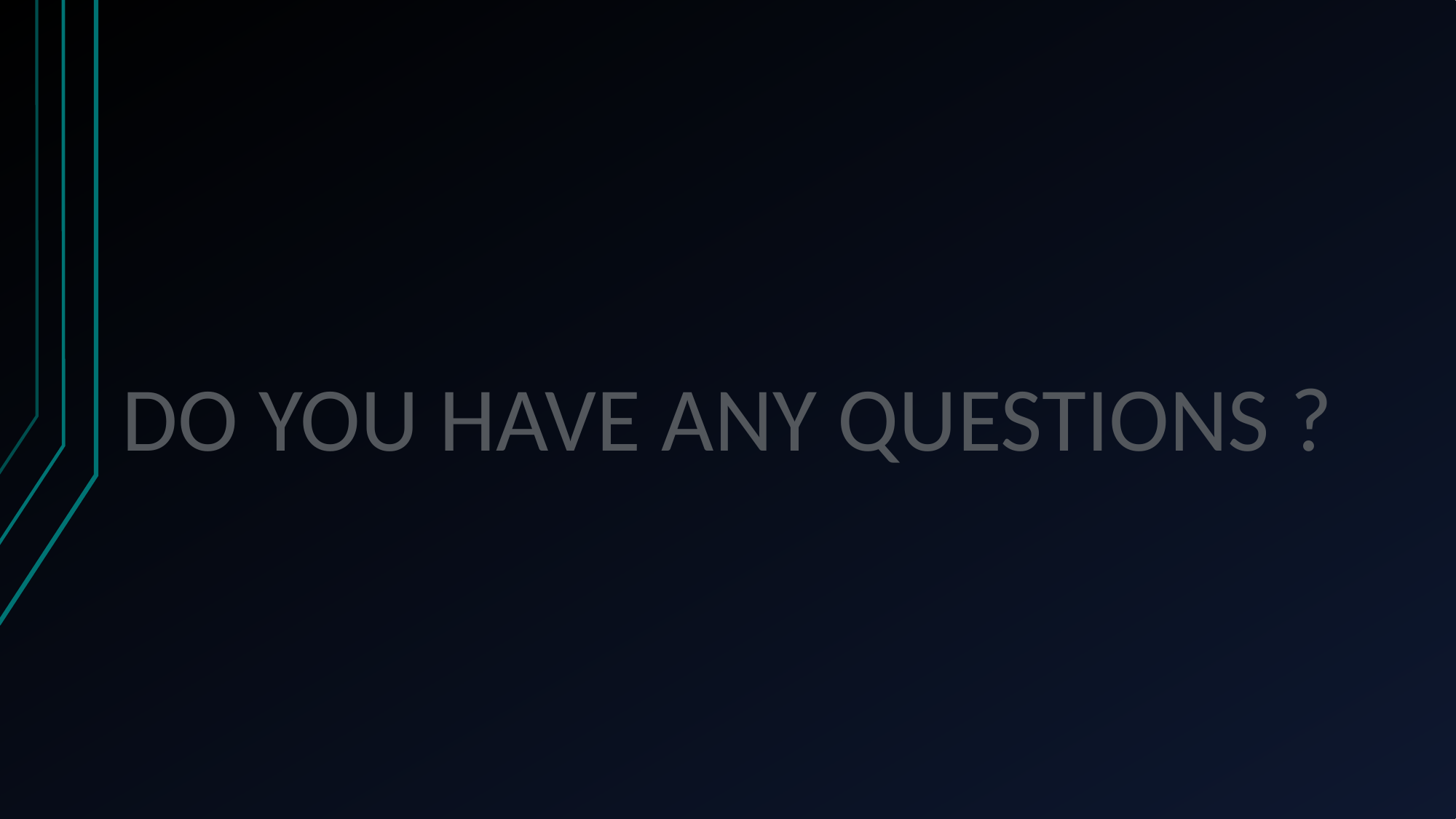

#
DO YOU HAVE ANY QUESTIONS ?